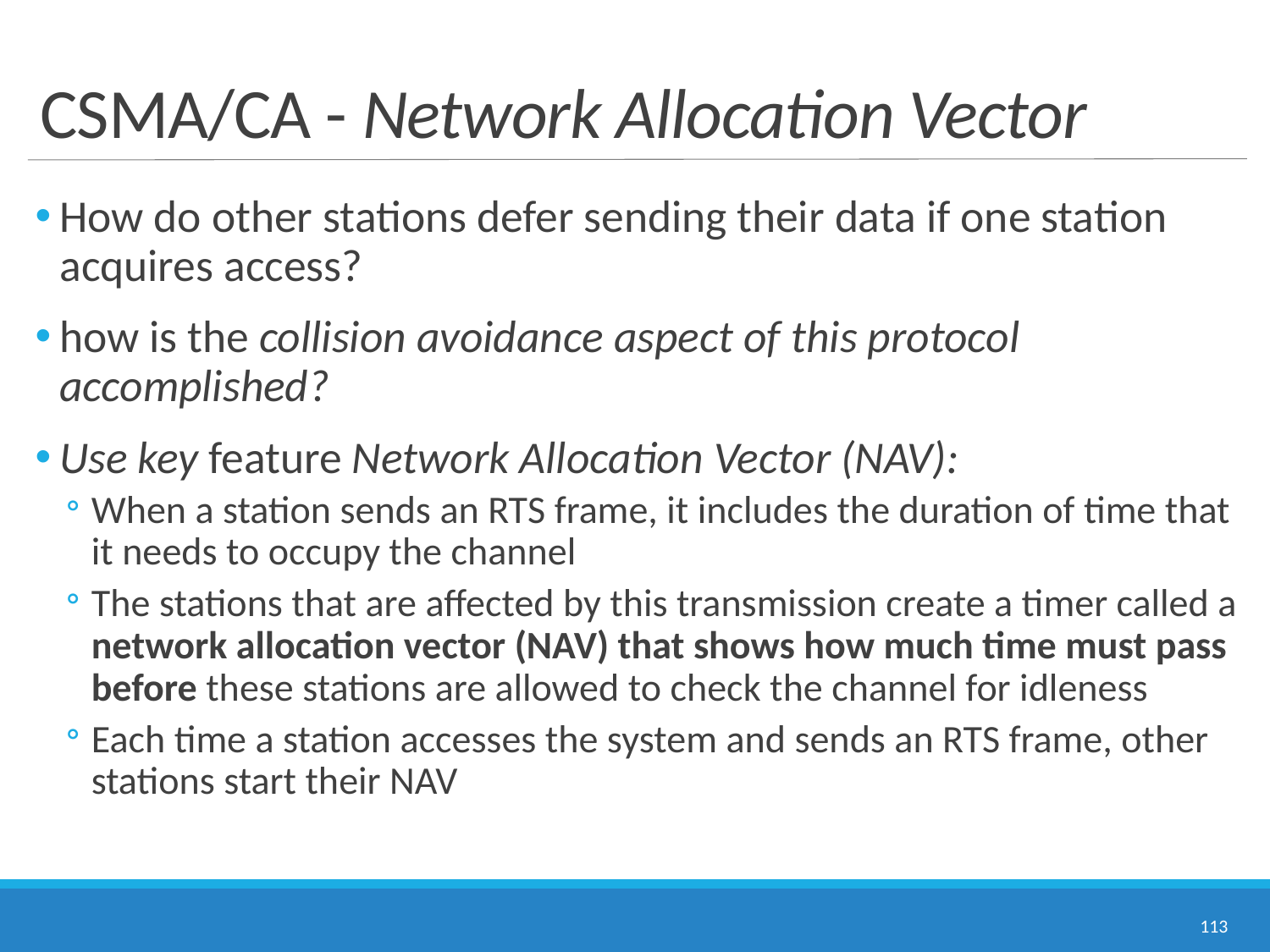

# CSMA/CA - Network Allocation Vector
How do other stations defer sending their data if one station acquires access?
how is the collision avoidance aspect of this protocol accomplished?
Use key feature Network Allocation Vector (NAV):
When a station sends an RTS frame, it includes the duration of time that it needs to occupy the channel
The stations that are affected by this transmission create a timer called a network allocation vector (NAV) that shows how much time must pass before these stations are allowed to check the channel for idleness
Each time a station accesses the system and sends an RTS frame, other stations start their NAV